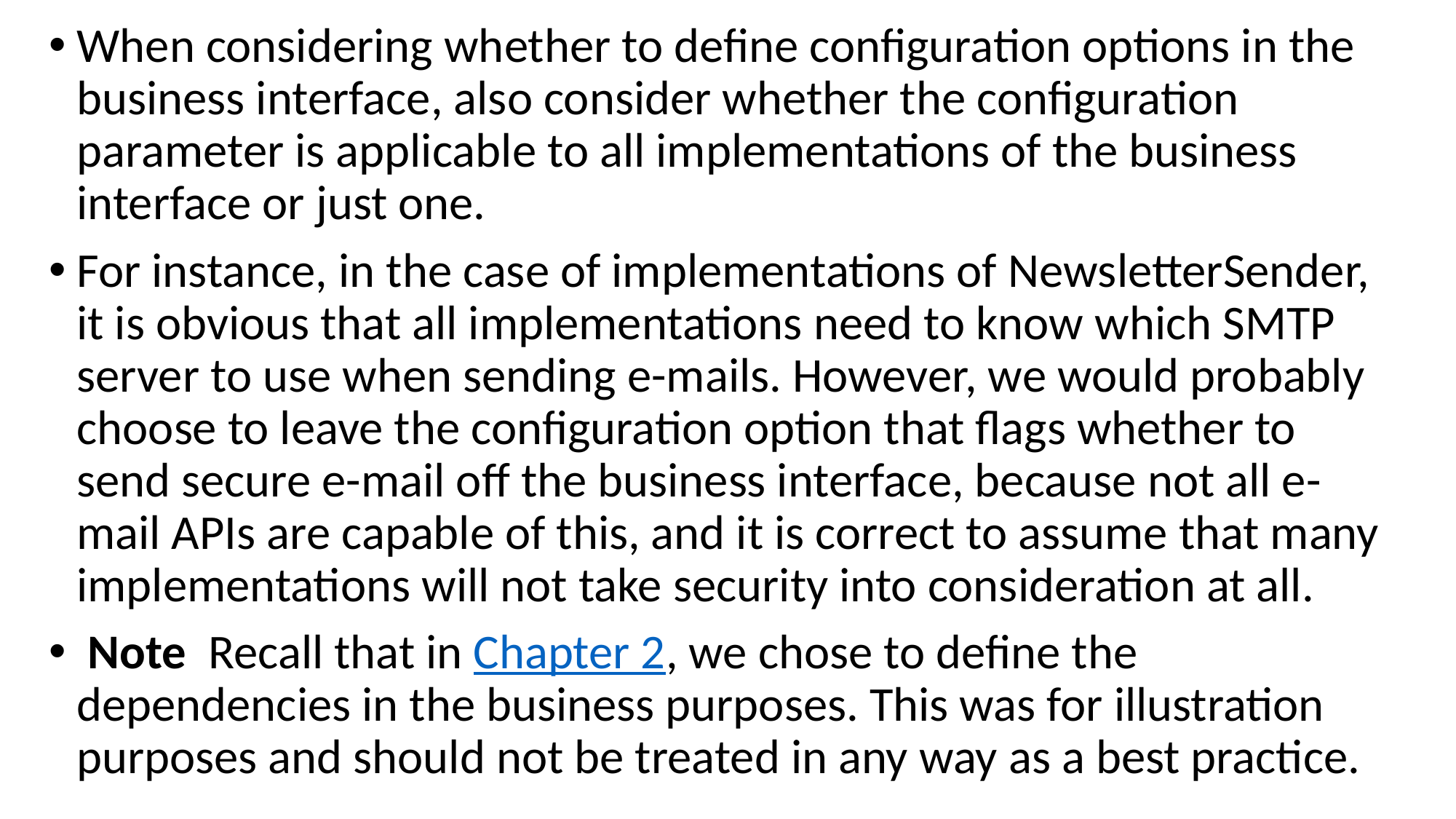

When considering whether to define configuration options in the business interface, also consider whether the configuration parameter is applicable to all implementations of the business interface or just one.
For instance, in the case of implementations of NewsletterSender, it is obvious that all implementations need to know which SMTP server to use when sending e-mails. However, we would probably choose to leave the configuration option that flags whether to send secure e-mail off the business interface, because not all e-mail APIs are capable of this, and it is correct to assume that many implementations will not take security into consideration at all.
 Note  Recall that in Chapter 2, we chose to define the dependencies in the business purposes. This was for illustration purposes and should not be treated in any way as a best practice.